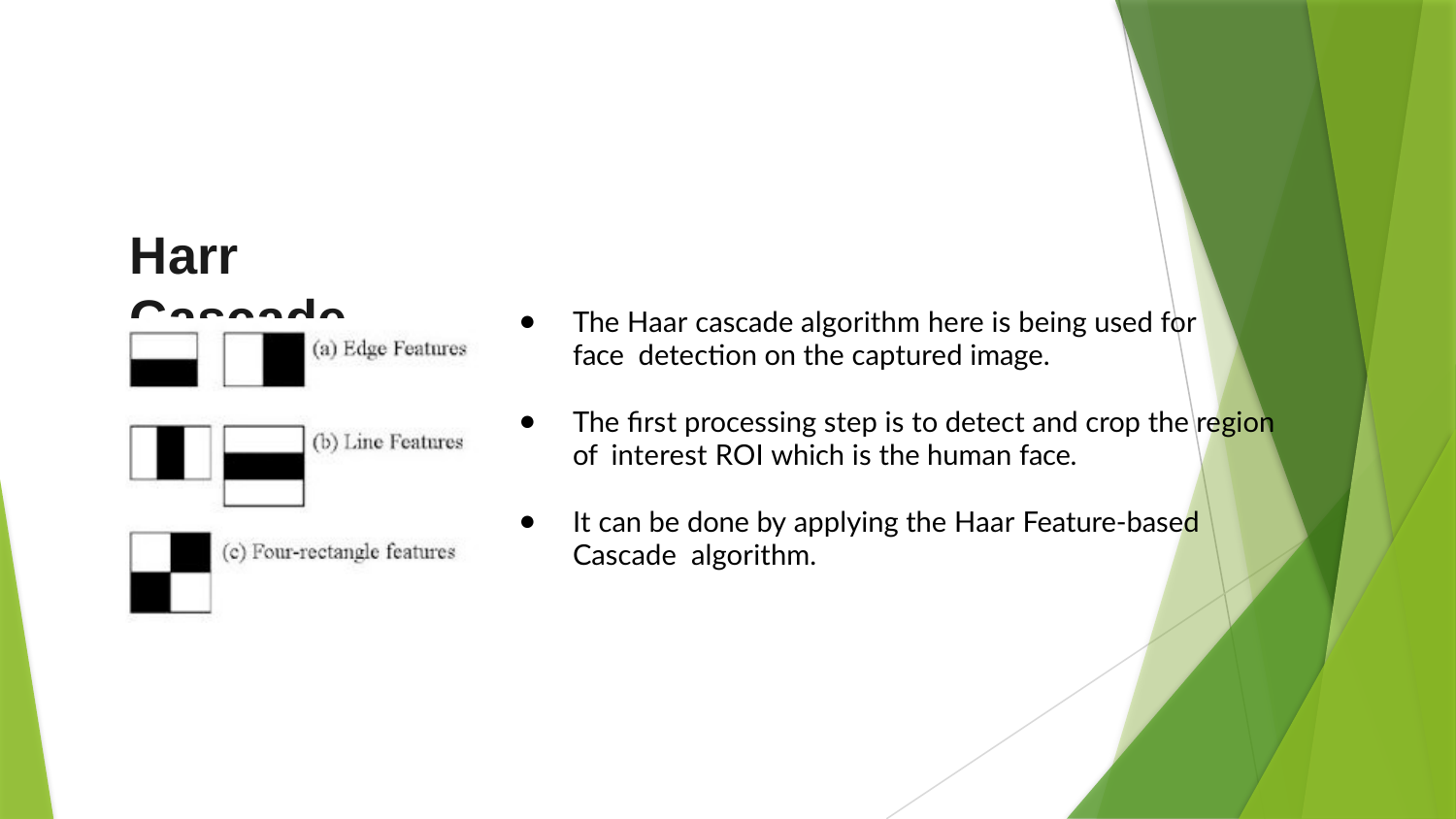

# Harr Cascade
The Haar cascade algorithm here is being used for face  detection on the captured image.

The ﬁrst processing step is to detect and crop the region of  interest ROI which is the human face.

It can be done by applying the Haar Feature-based Cascade  algorithm.